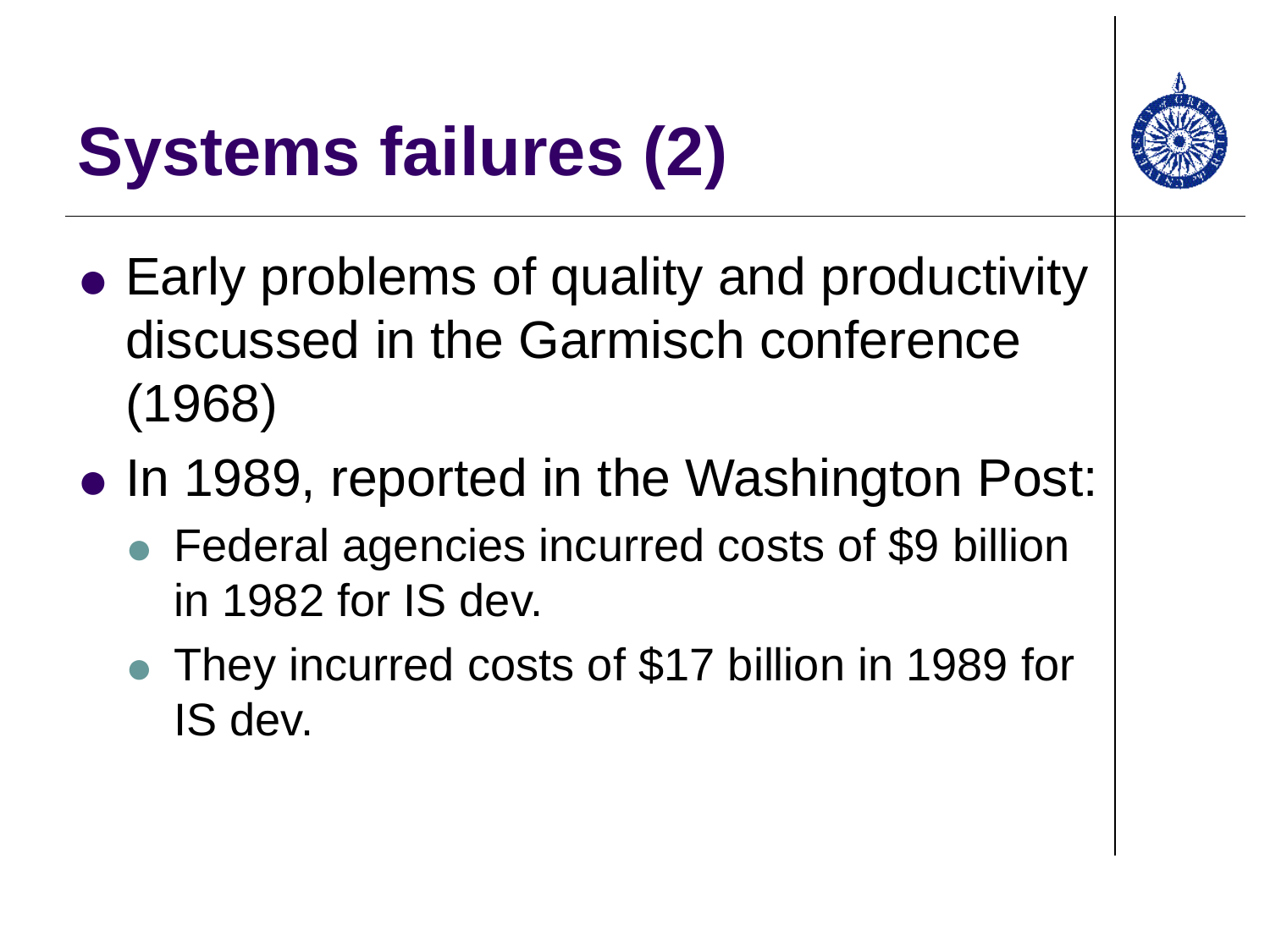

# Systems failures (2)
Early problems of quality and productivity discussed in the Garmisch conference (1968)
In 1989, reported in the Washington Post:
Federal agencies incurred costs of $9 billion in 1982 for IS dev.
They incurred costs of $17 billion in 1989 for IS dev.